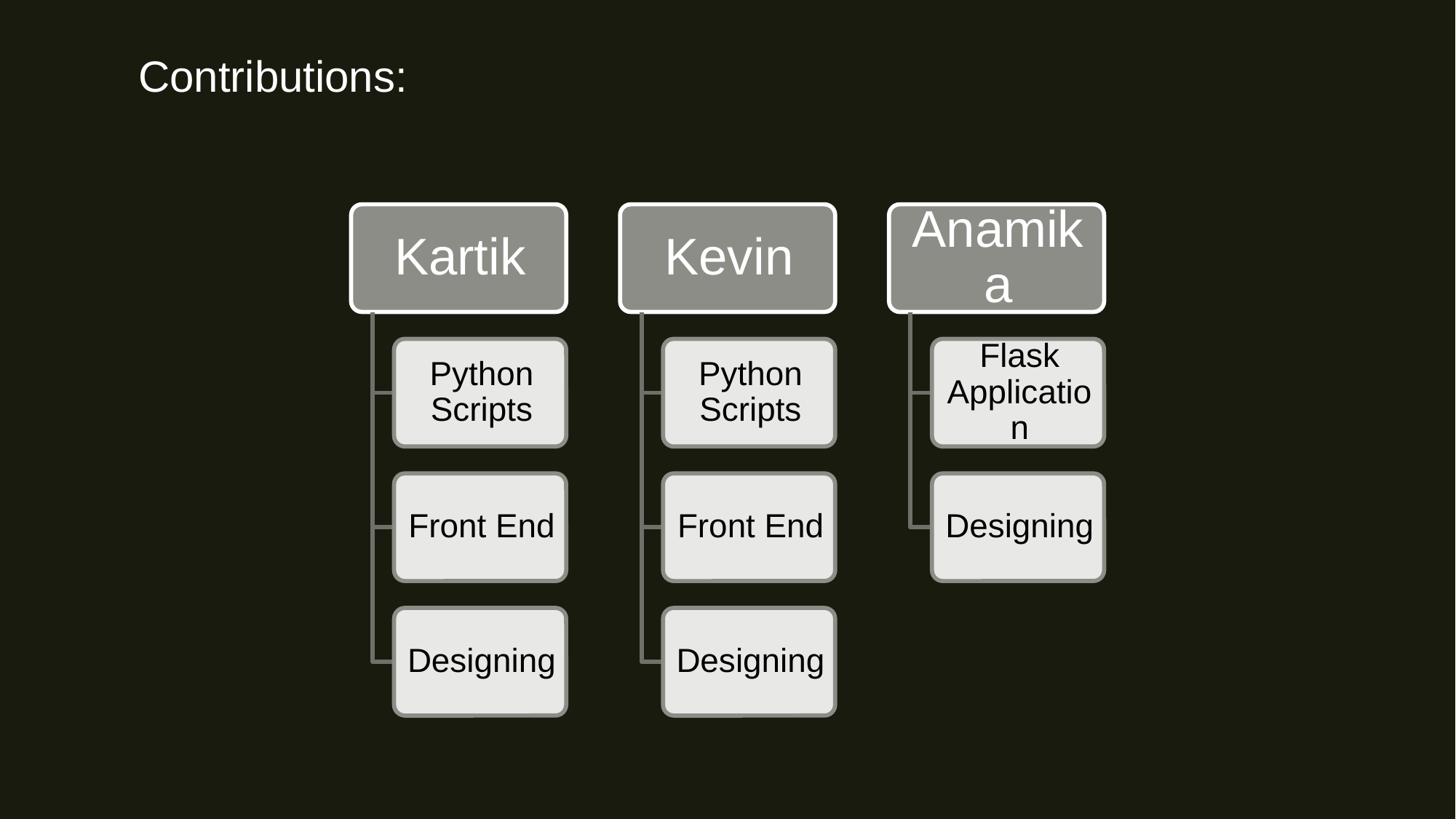

# Contributions:
Kartik
Python Scripts
Front End
Designing
Kevin
Python Scripts
Front End
Designing
Anamika
Flask Application
Designing